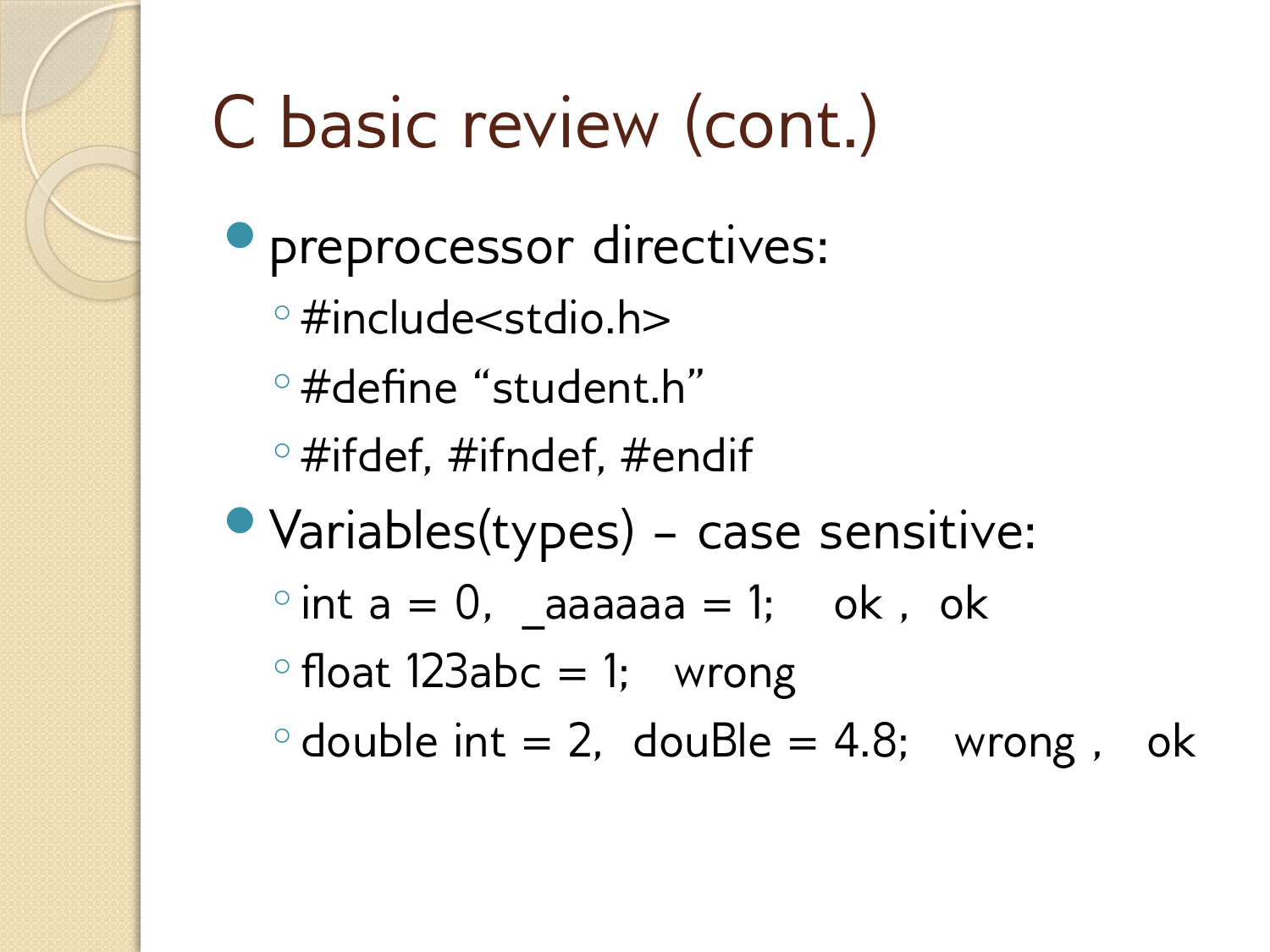

# C basic review (cont.)
preprocessor directives:
#include<stdio.h>
#define “student.h”
#ifdef, #ifndef, #endif
Variables(types) – case sensitive:
int a = 0,  _aaaaaa = 1;    ok ,  ok
float 123abc = 1;   wrong
double int = 2,  douBle = 4.8;   wrong ,   ok